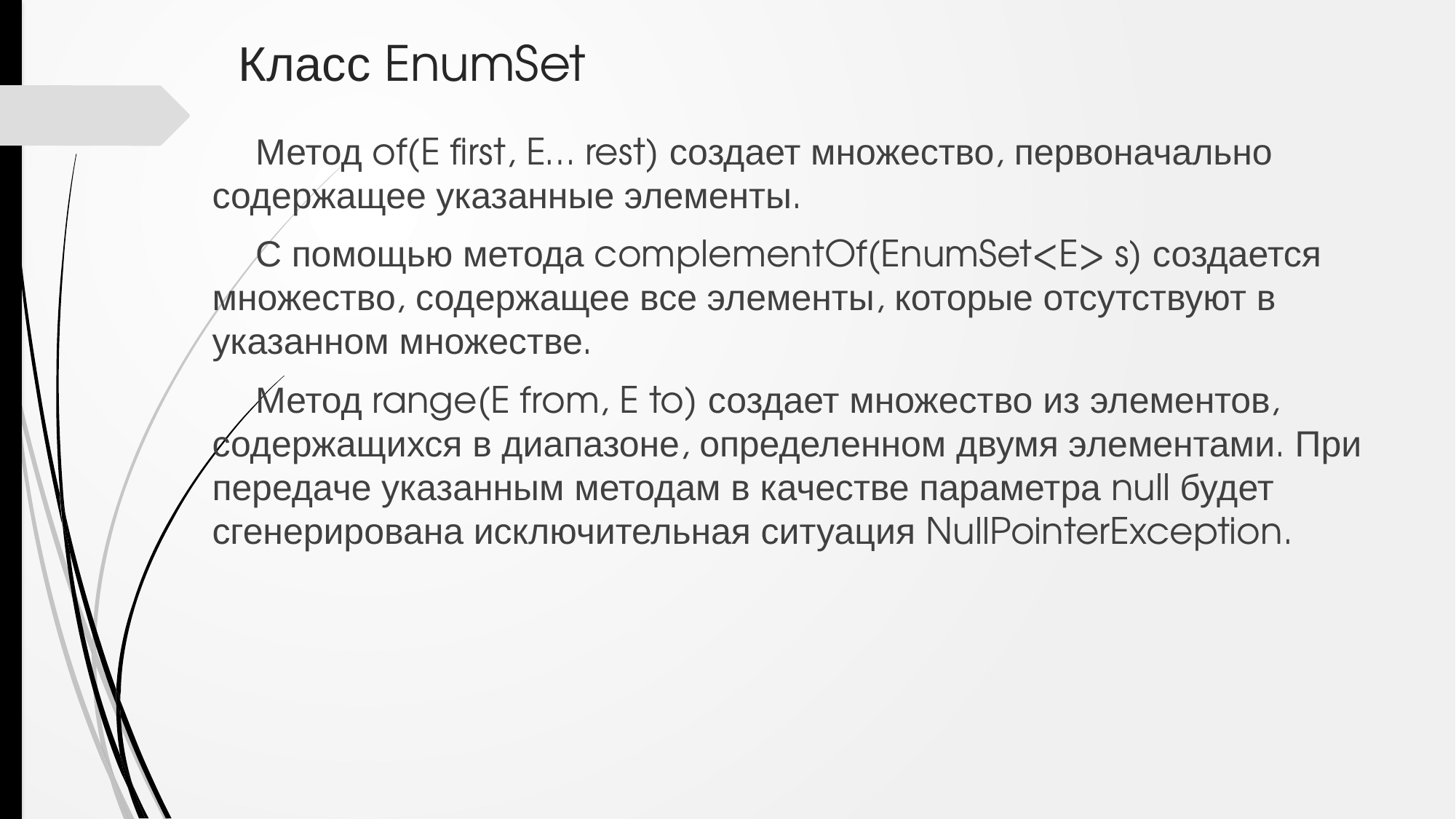

# Класс EnumSet
Метод of(E first, E… rest) создает множество, первоначально содержащее указанные элементы.
С помощью метода complementOf(EnumSet<E> s) создается множество, содержащее все элементы, которые отсутствуют в указанном множестве.
Метод range(E from, E to) создает множество из элементов, содержащихся в диапазоне, определенном двумя элементами. При передаче указанным методам в качестве параметра null будет сгенерирована исключительная ситуация NullPointerException.